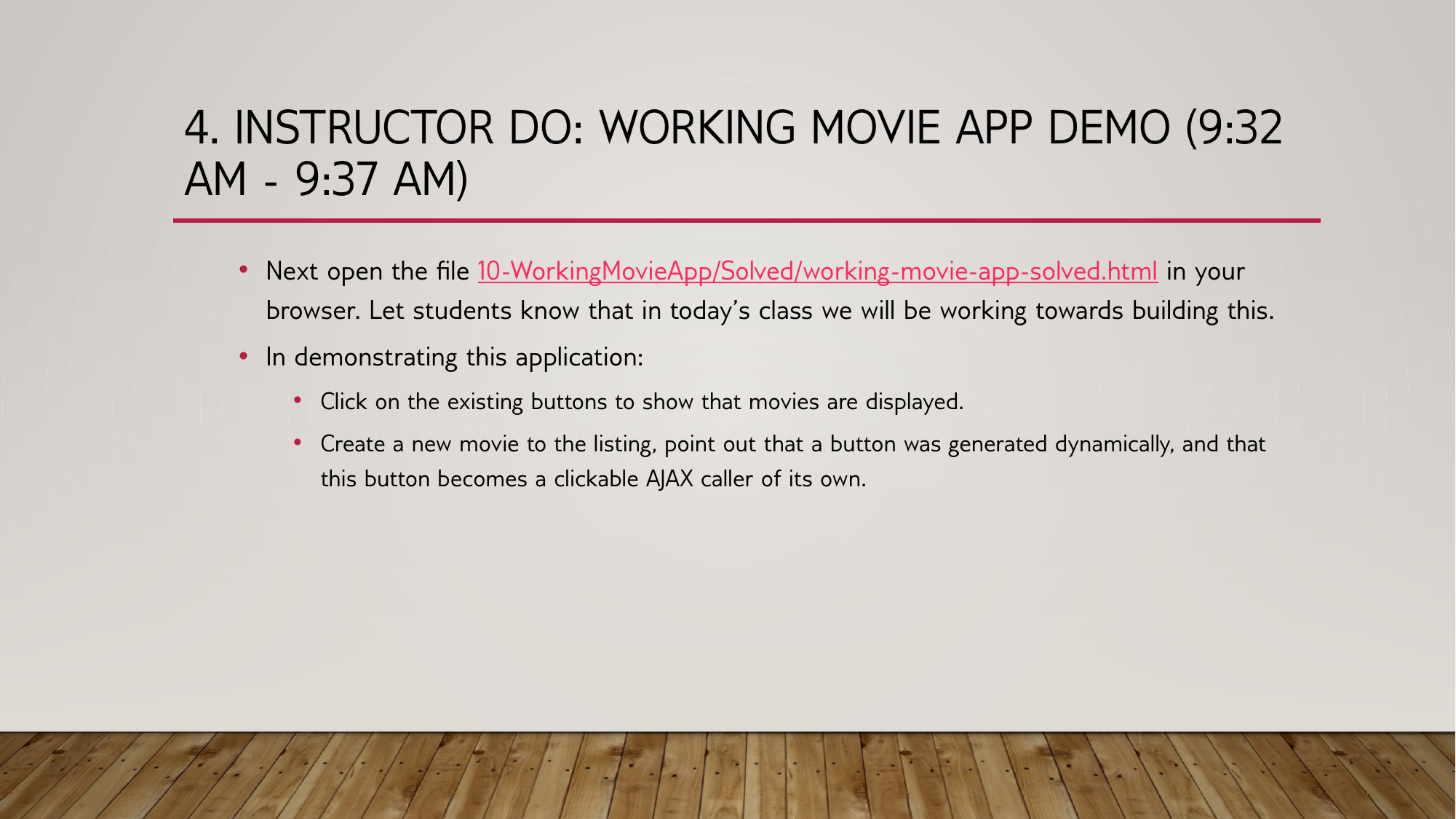

# 4. Instructor Do: Working Movie App Demo (9:32 AM - 9:37 AM)
Next open the file 10-WorkingMovieApp/Solved/working-movie-app-solved.html in your browser. Let students know that in today’s class we will be working towards building this.
In demonstrating this application:
Click on the existing buttons to show that movies are displayed.
Create a new movie to the listing, point out that a button was generated dynamically, and that this button becomes a clickable AJAX caller of its own.